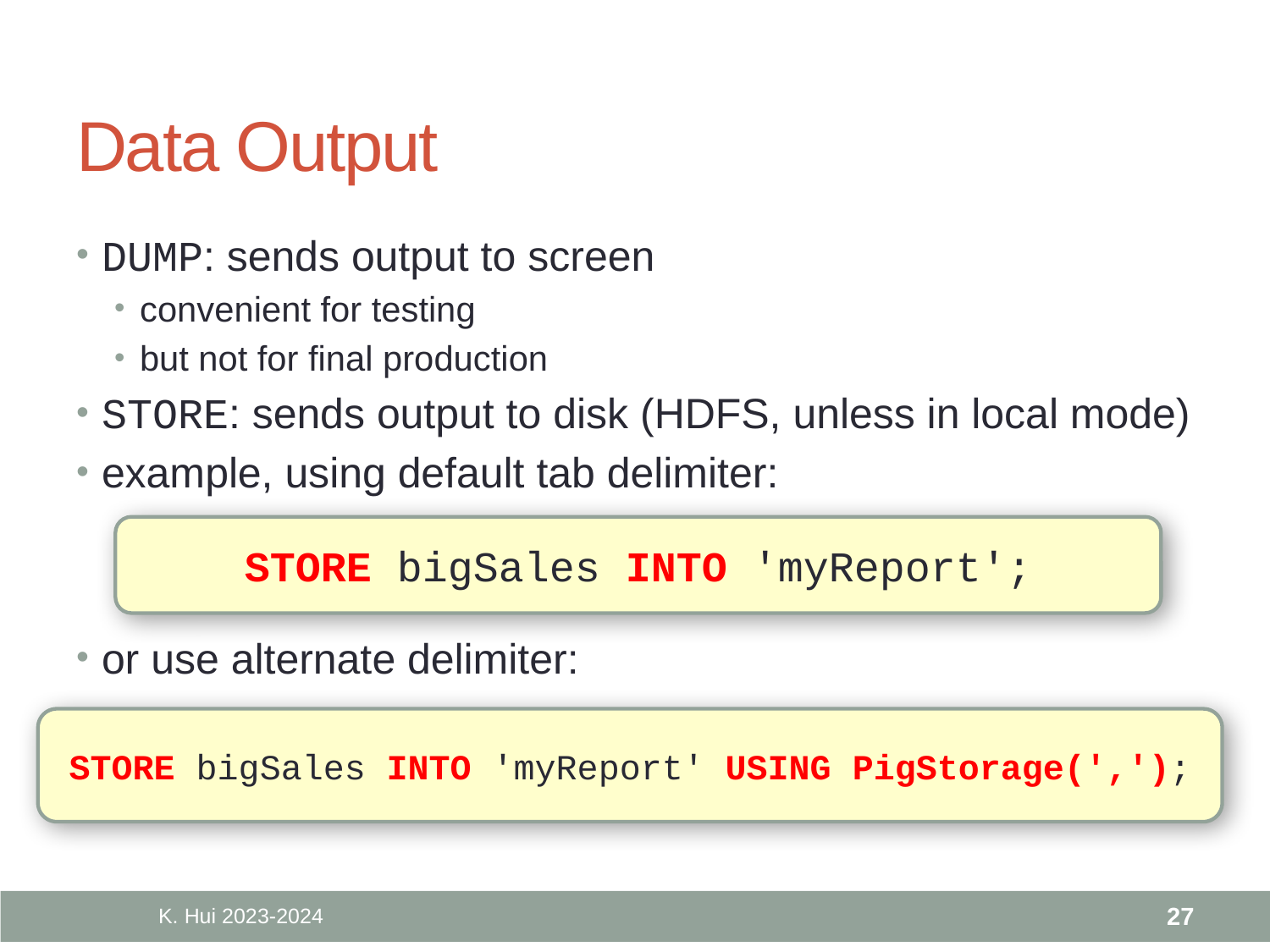

# Data Output
DUMP: sends output to screen
convenient for testing
but not for final production
STORE: sends output to disk (HDFS, unless in local mode)
example, using default tab delimiter:
STORE bigSales INTO 'myReport';
or use alternate delimiter:

STORE bigSales INTO 'myReport' USING PigStorage(',');
K. Hui 2023-2024
27